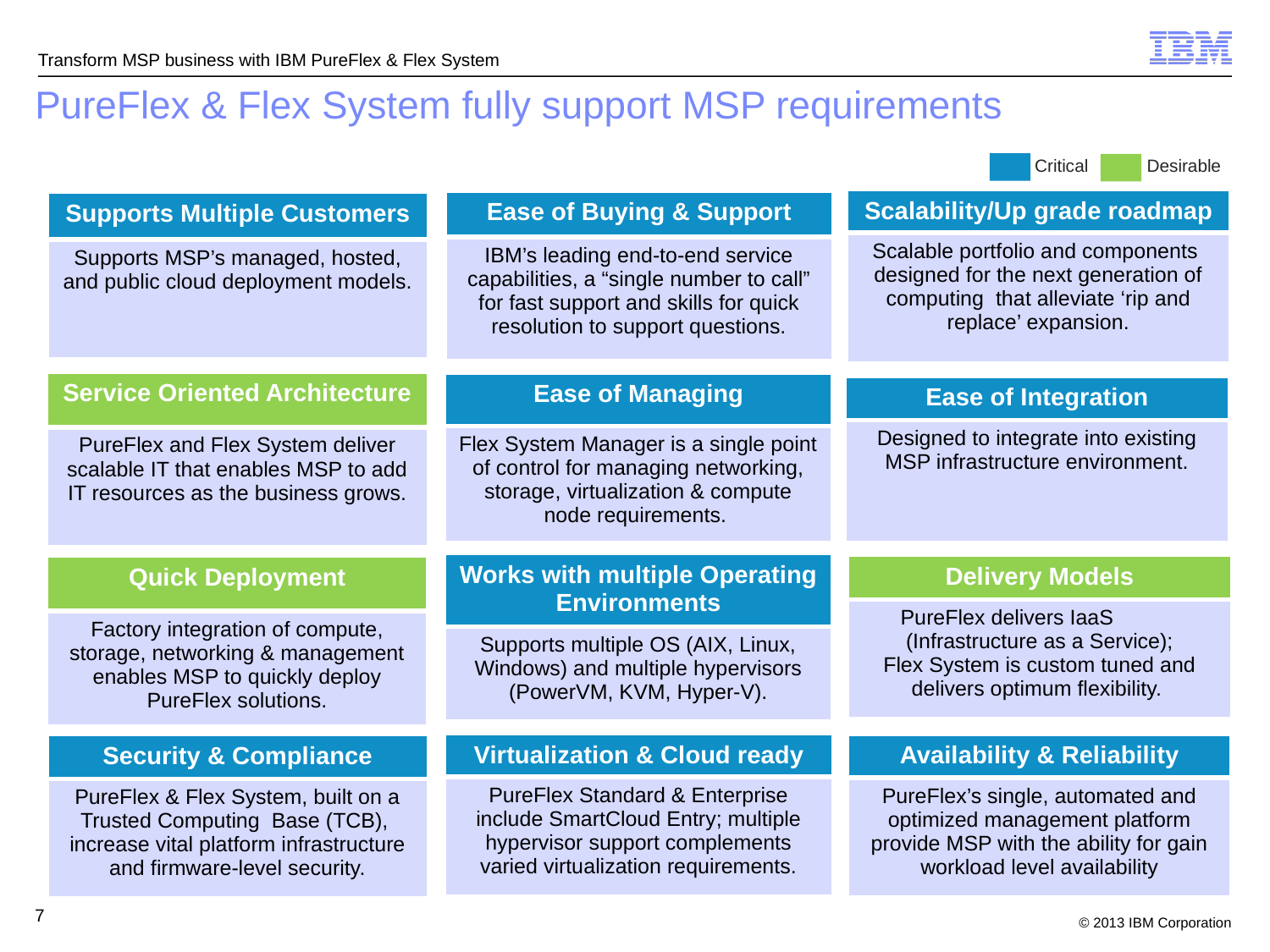

PureFlex & Flex System fully support MSP requirements
Critical
Desirable

| Scalability/Up grade roadmap |
| --- |
| Scalable portfolio and components designed for the next generation of computing that alleviate ‘rip and replace’ expansion. |
| Ease of Buying & Support |
| --- |
| IBM’s leading end-to-end service capabilities, a “single number to call” for fast support and skills for quick resolution to support questions. |
| Supports Multiple Customers |
| --- |
| Supports MSP’s managed, hosted, and public cloud deployment models. |
| Service Oriented Architecture |
| --- |
| PureFlex and Flex System deliver scalable IT that enables MSP to add IT resources as the business grows. |
| Ease of Managing |
| --- |
| Flex System Manager is a single point of control for managing networking, storage, virtualization & compute node requirements. |
| Ease of Integration |
| --- |
| Designed to integrate into existing MSP infrastructure environment. |
| Works with multiple Operating Environments |
| --- |
| Supports multiple OS (AIX, Linux, Windows) and multiple hypervisors (PowerVM, KVM, Hyper-V). |
| Delivery Models |
| --- |
| PureFlex delivers IaaS (Infrastructure as a Service); Flex System is custom tuned and delivers optimum flexibility. |
| Quick Deployment |
| --- |
| Factory integration of compute, storage, networking & management enables MSP to quickly deploy PureFlex solutions. |
| Virtualization & Cloud ready |
| --- |
| PureFlex Standard & Enterprise include SmartCloud Entry; multiple hypervisor support complements varied virtualization requirements. |
| Availability & Reliability |
| --- |
| PureFlex’s single, automated and optimized management platform provide MSP with the ability for gain workload level availability |
| Security & Compliance |
| --- |
| PureFlex & Flex System, built on a Trusted Computing Base (TCB), increase vital platform infrastructure and firmware-level security. |